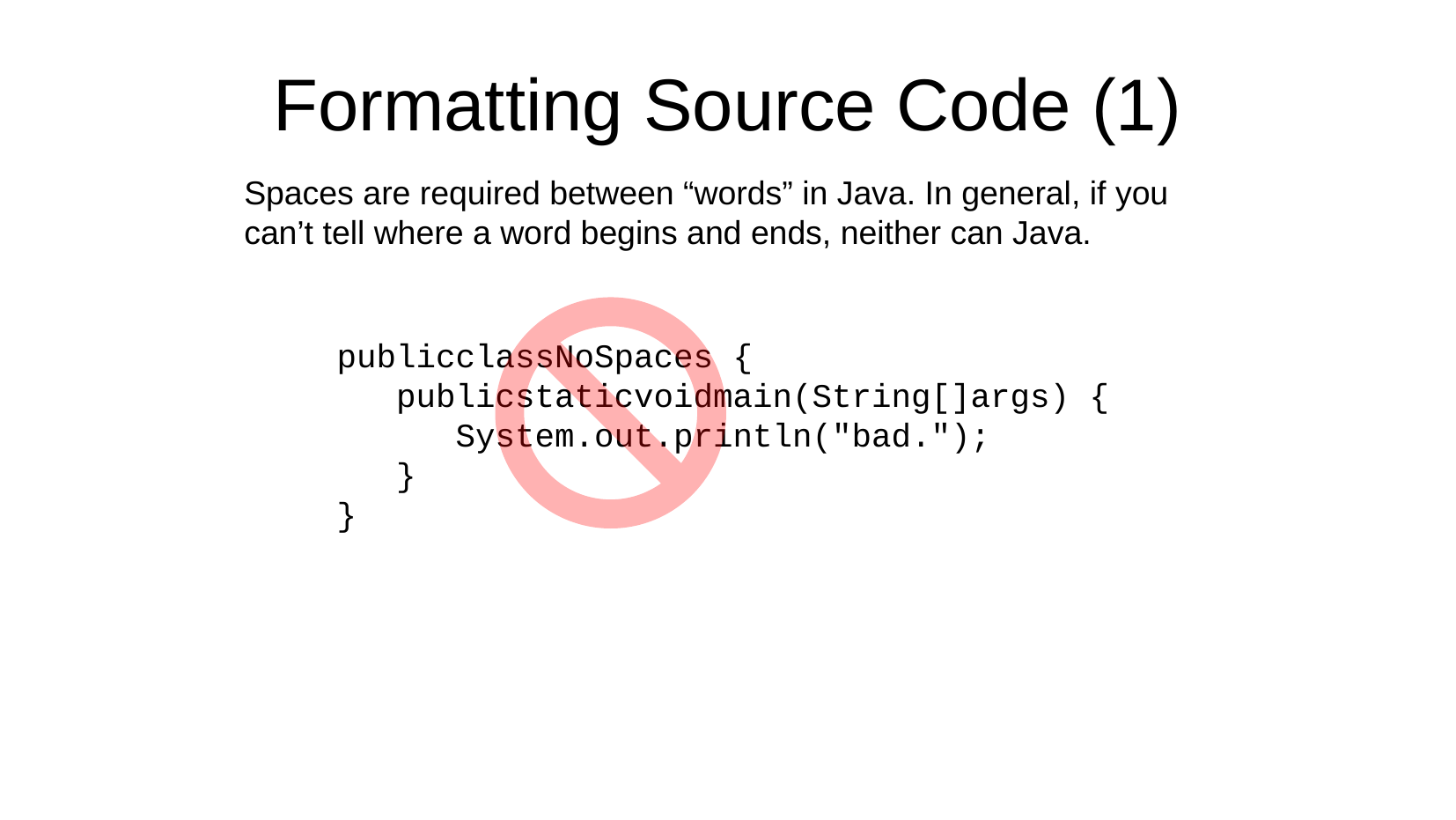

Formatting Source Code (1)
Spaces are required between “words” in Java. In general, if you can’t tell where a word begins and ends, neither can Java.

publicclassNoSpaces {
   publicstaticvoidmain(String[]args) {
      System.out.println("bad.");
   }
}